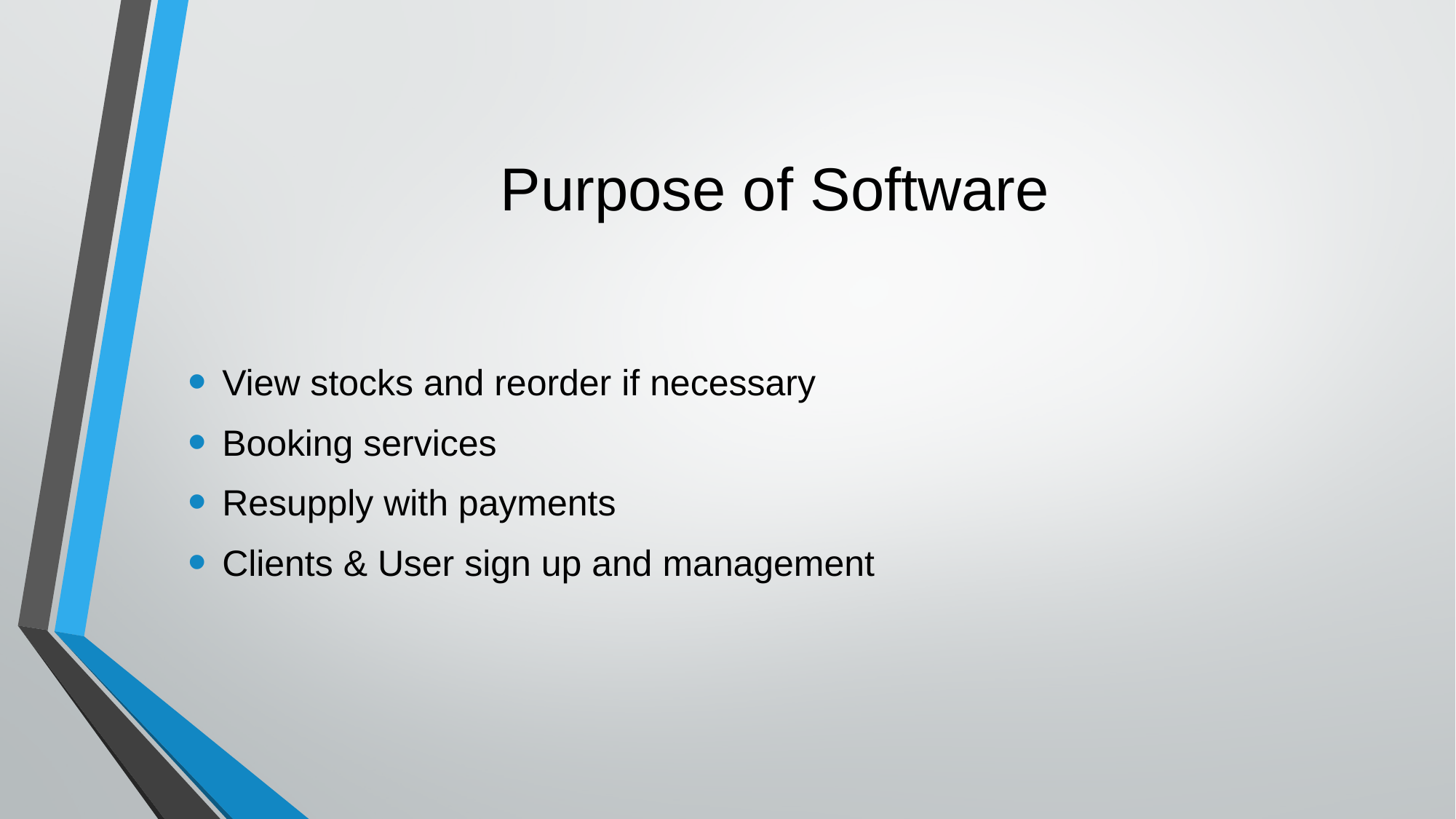

# Purpose of Software
View stocks and reorder if necessary
Booking services
Resupply with payments
Clients & User sign up and management